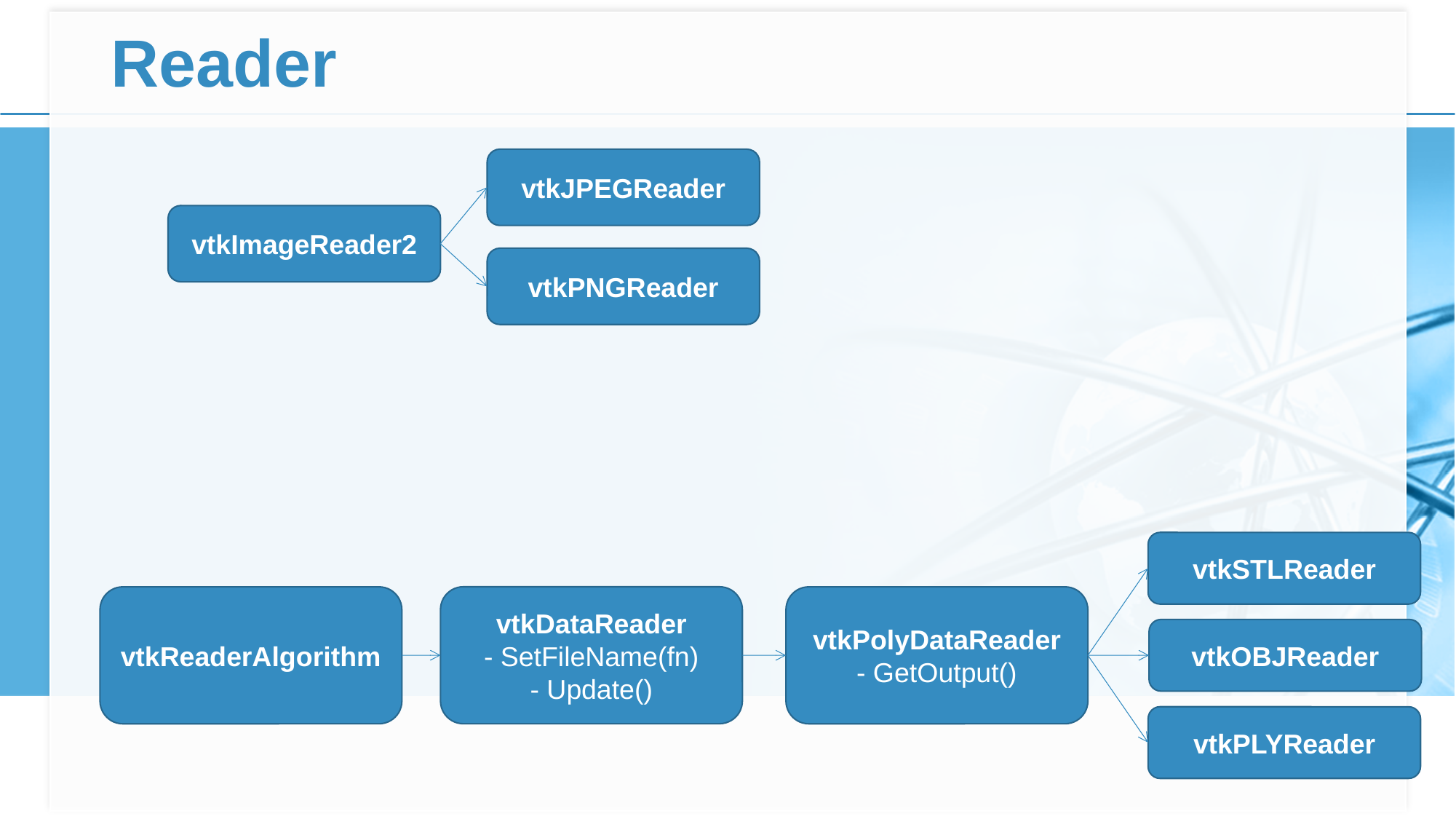

# Reader
vtkJPEGReader
vtkImageReader2
vtkPNGReader
vtkSTLReader
vtkDataReader
- SetFileName(fn)
- Update()
vtkReaderAlgorithm
vtkPolyDataReader
- GetOutput()
vtkOBJReader
vtkPLYReader